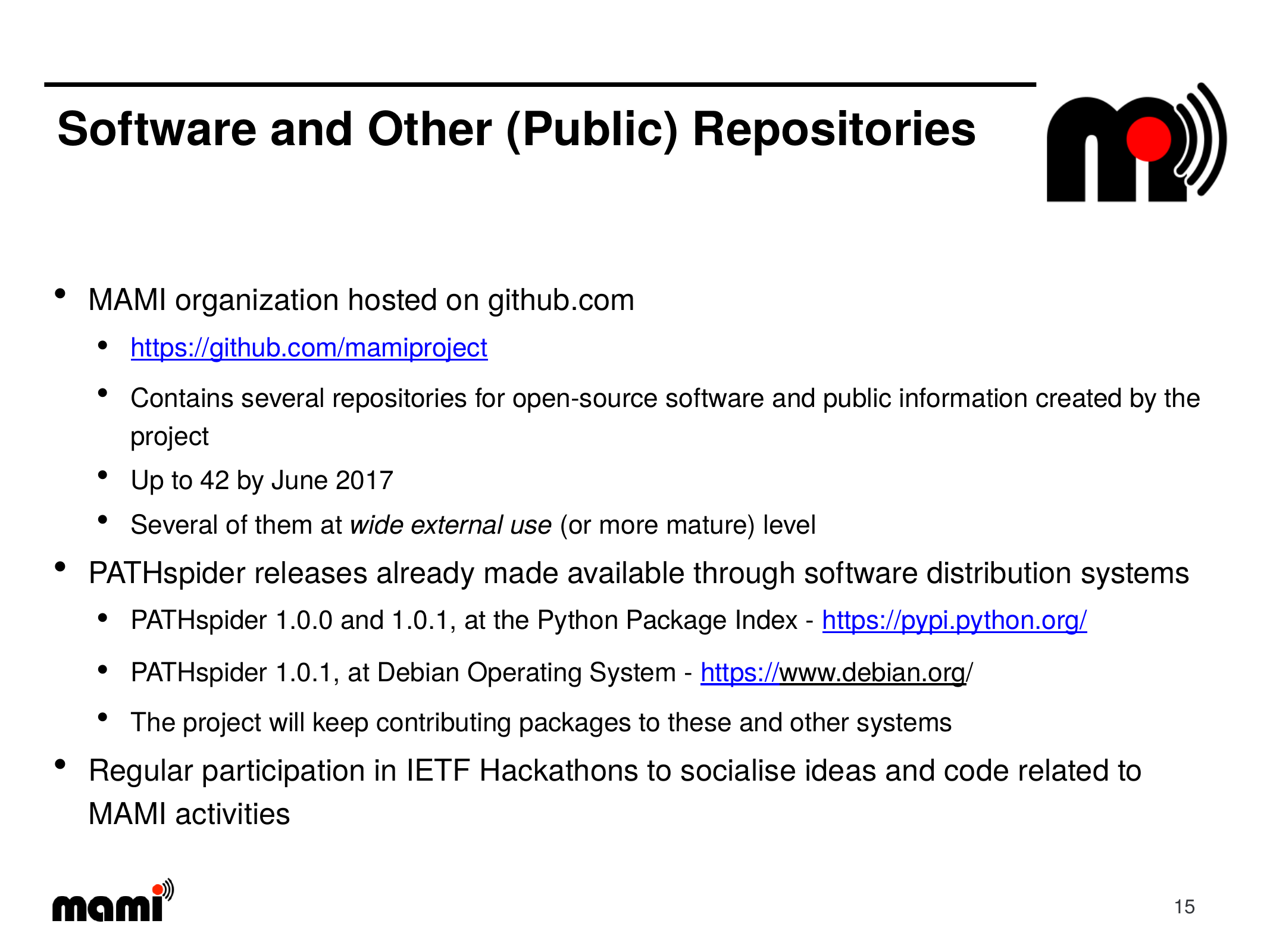

# Software and Other (Public) Repositories
MAMI organization hosted on github.com
https://github.com/mamiproject
Contains several repositories for open-source software and public information created by the project
Up to 42 by June 2017
Several of them at wide external use (or more mature) level
PATHspider releases already made available through software distribution systems
PATHspider 1.0.0 and 1.0.1, at the Python Package Index - https://pypi.python.org/
PATHspider 1.0.1, at Debian Operating System - https://www.debian.org/
The project will keep contributing packages to these and other systems
Regular participation in IETF Hackathons to socialise ideas and code related to MAMI activities
15